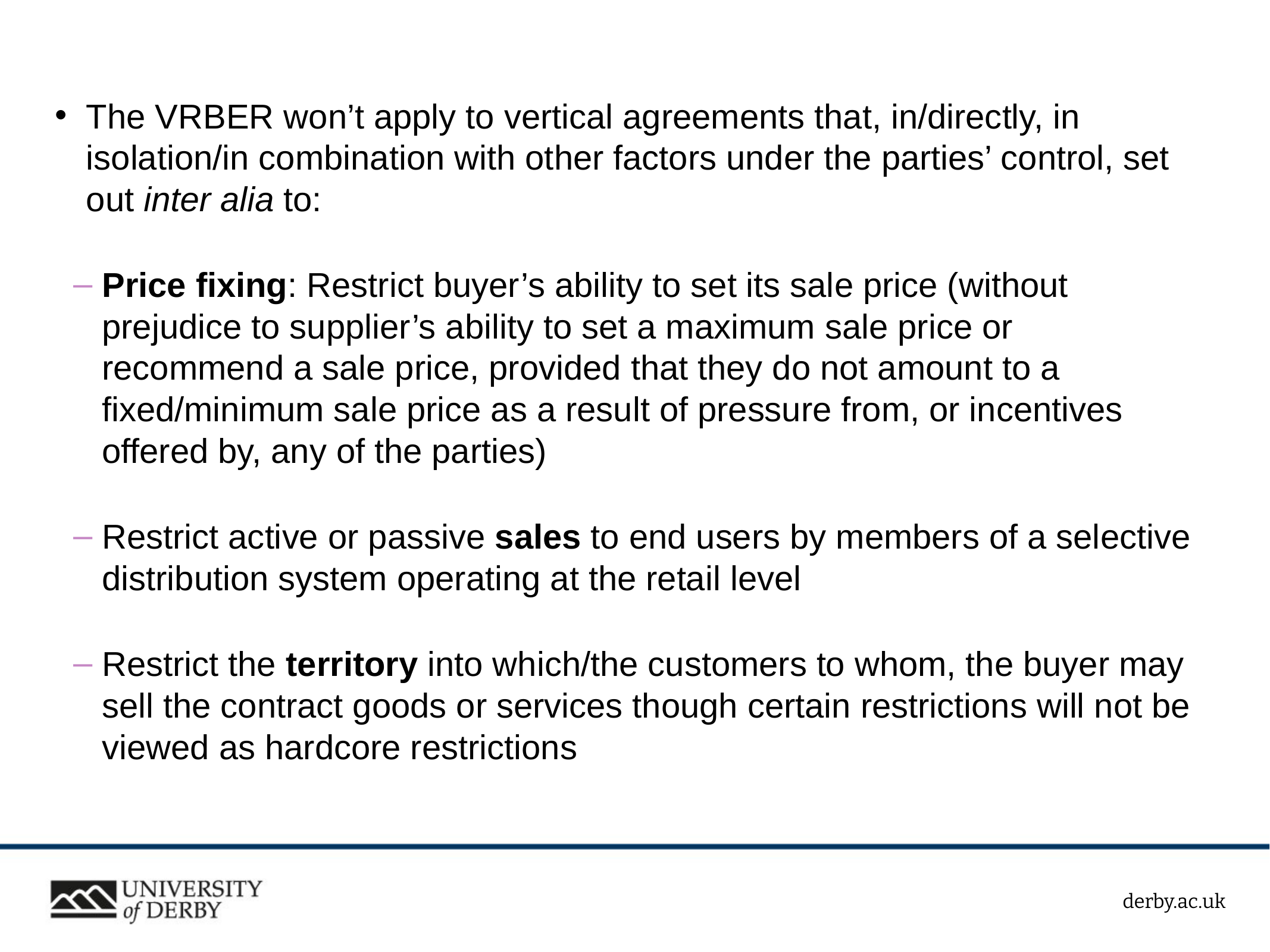

The VRBER won’t apply to vertical agreements that, in/directly, in isolation/in combination with other factors under the parties’ control, set out inter alia to:
Price fixing: Restrict buyer’s ability to set its sale price (without prejudice to supplier’s ability to set a maximum sale price or recommend a sale price, provided that they do not amount to a fixed/minimum sale price as a result of pressure from, or incentives offered by, any of the parties)
Restrict active or passive sales to end users by members of a selective distribution system operating at the retail level
Restrict the territory into which/the customers to whom, the buyer may sell the contract goods or services though certain restrictions will not be viewed as hardcore restrictions